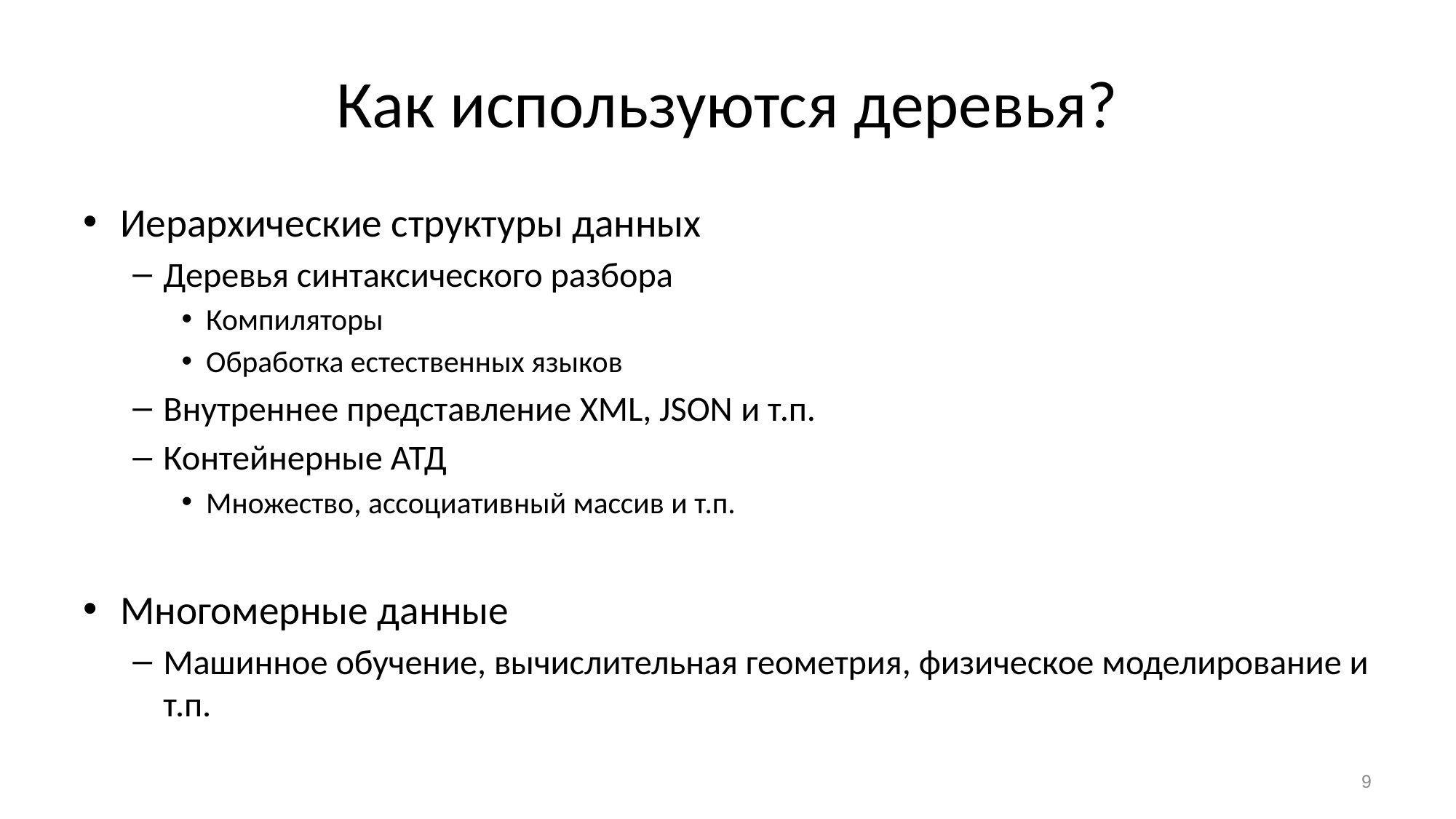

# Как используются деревья?
Иерархические структуры данных
Деревья синтаксического разбора
Компиляторы
Обработка естественных языков
Внутреннее представление XML, JSON и т.п.
Контейнерные АТД
Множество, ассоциативный массив и т.п.

Многомерные данные
Машинное обучение, вычислительная геометрия, физическое моделирование и т.п.
9